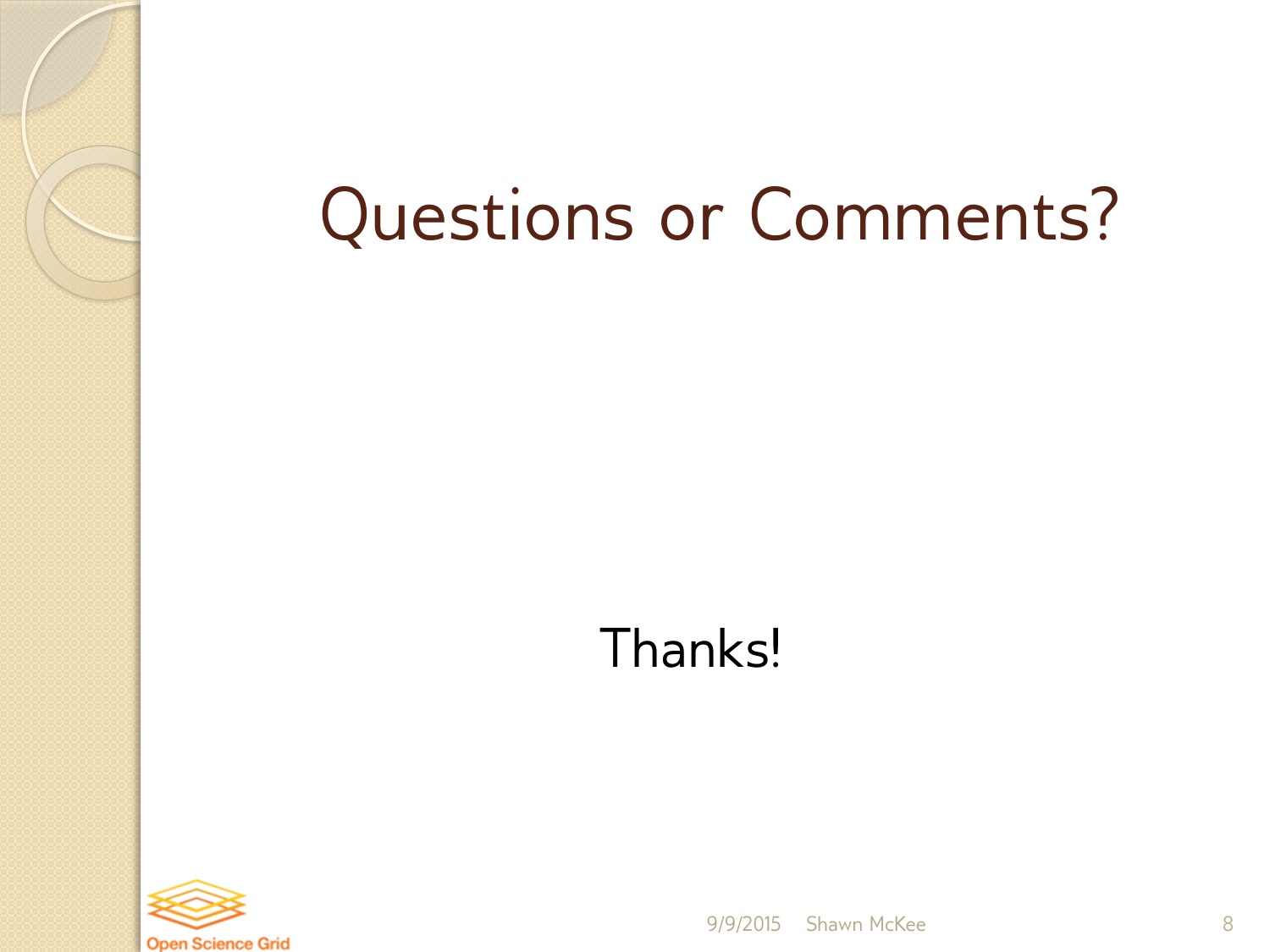

# Questions or Comments?

Thanks!
9/9/2015
Shawn McKee
8